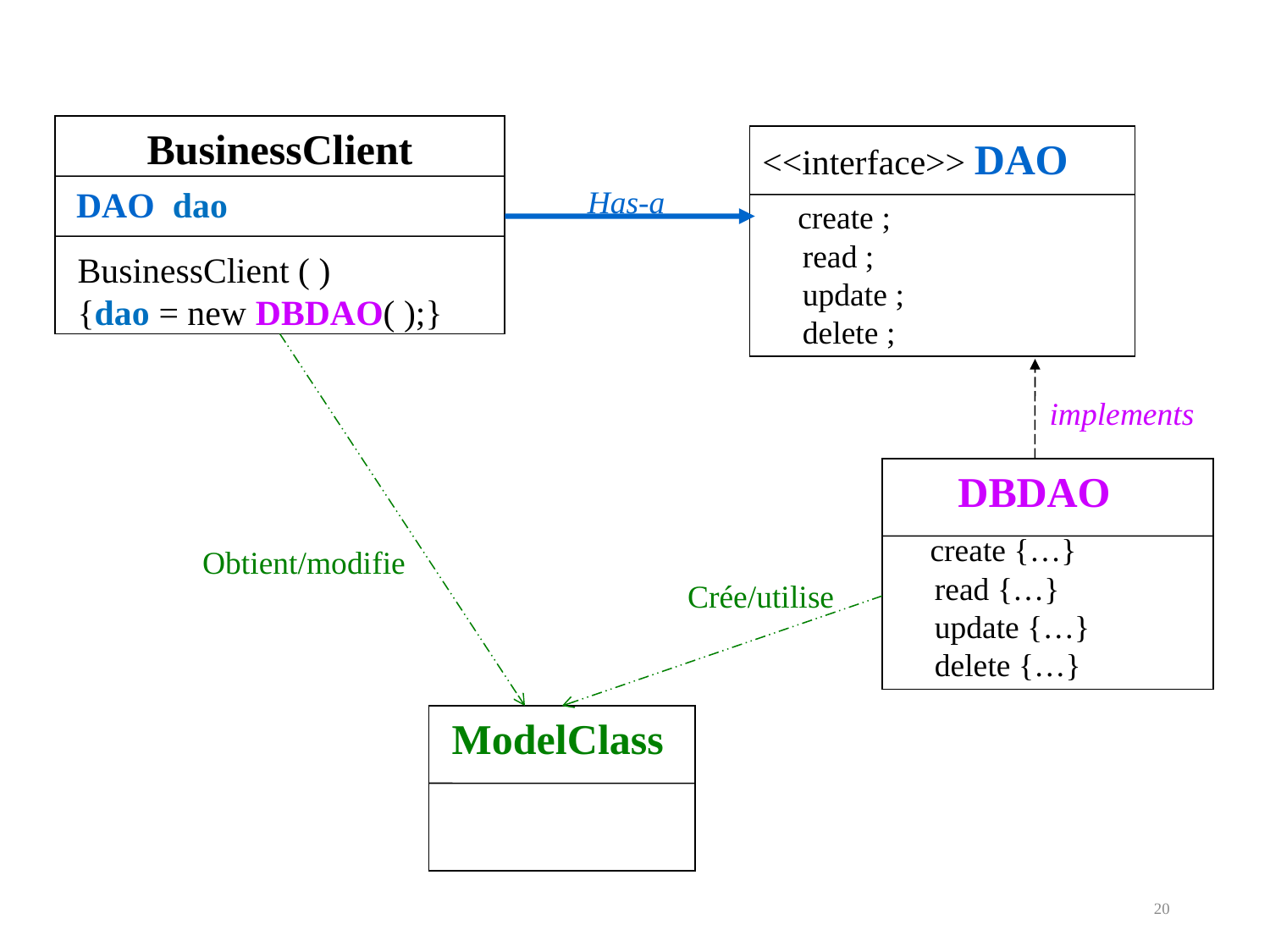

BusinessClient
 DAO  dao

<<interface>> DAO
    create ;
     read ;
     update ;
     delete ;

Has-a

BusinessClient ( )
{dao = new DBDAO( );}

implements
      DBDAO
    create {…}
     read {…}
     update {…}
     delete {…}

Obtient/modifie
Crée/utilise
 ModelClass

20